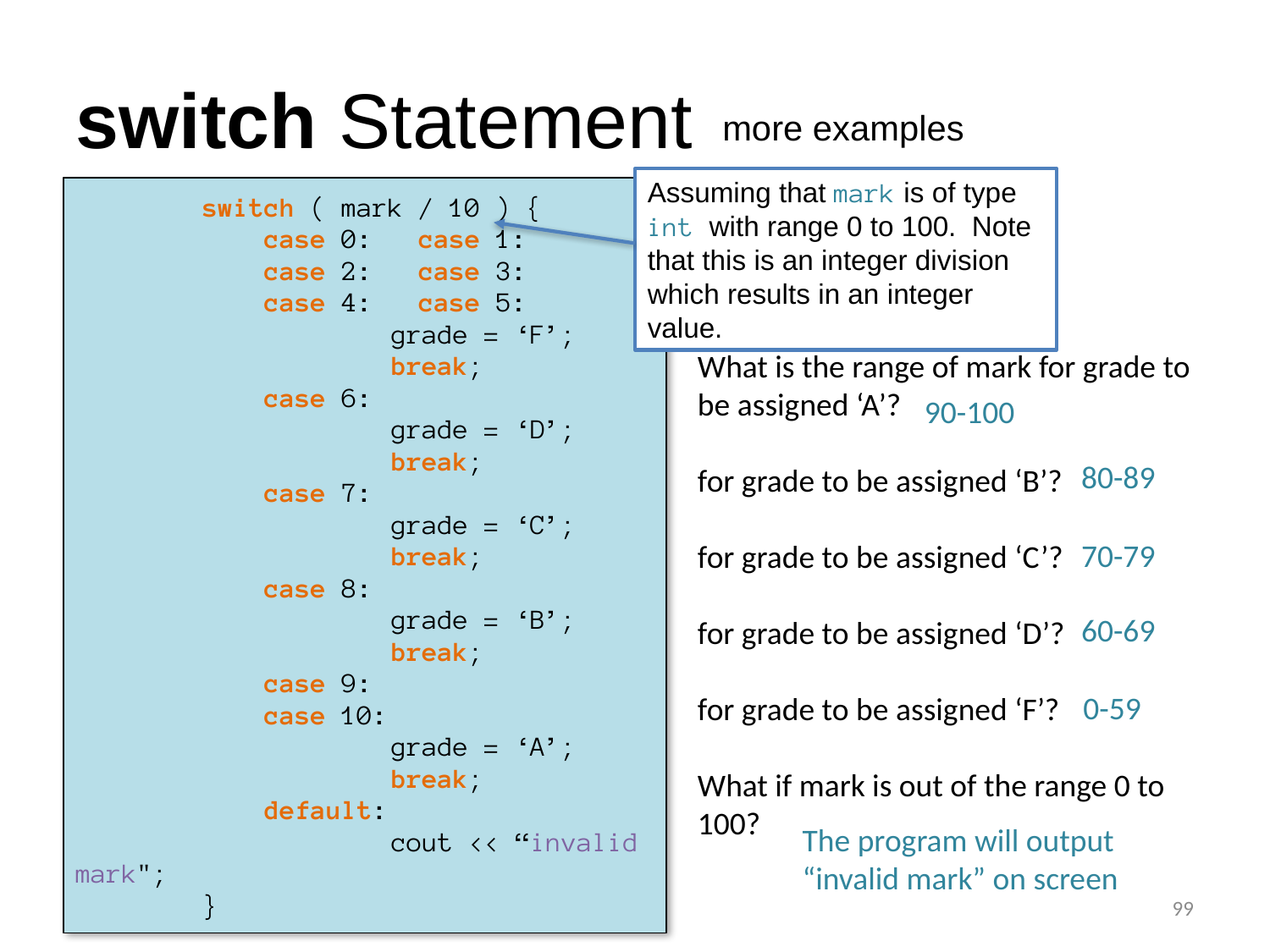

switch Statement
more examples
Assuming that mark is of type int with range 0 to 100.  Note that this is an integer division which results in an integer value.
	switch ( mark / 10 ) {
	    case 0:   case 1:
	    case 2:   case 3:
	    case 4:   case 5:
		    grade = ‘F’;
		    break;
	    case 6:
		    grade = ‘D’;
		    break;
	    case 7:
		    grade = ‘C’;
		    break;
	    case 8:
		    grade = ‘B’;
		    break;
	    case 9:
	    case 10:
		    grade = ‘A’;
		    break;
	    default:
		    cout << “invalid mark";
	}

What is the range of mark for grade to be assigned ‘A’?

for grade to be assigned ‘B’?

for grade to be assigned ‘C’?

for grade to be assigned ‘D’?

for grade to be assigned ‘F’?

What if mark is out of the range 0 to 100?
90-100
80-89
70-79
60-69
0-59
The program will output
“invalid mark” on screen
99